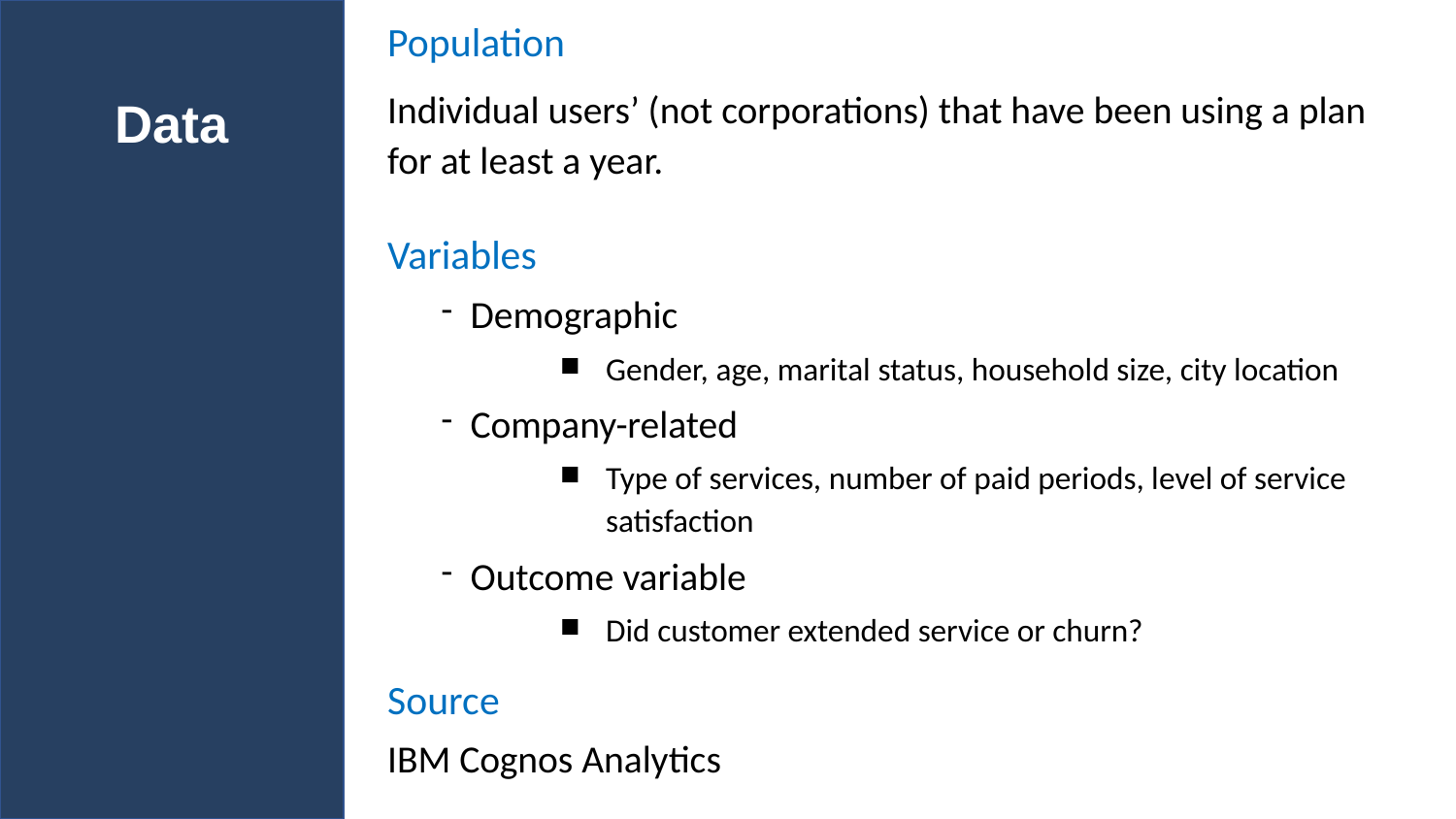

Population
Individual users’ (not corporations) that have been using a plan for at least a year.

# Data
Variables
Demographic
Gender, age, marital status, household size, city location
Company-related
Type of services, number of paid periods, level of service satisfaction
Outcome variable
Did customer extended service or churn?

Source
IBM Cognos Analytics